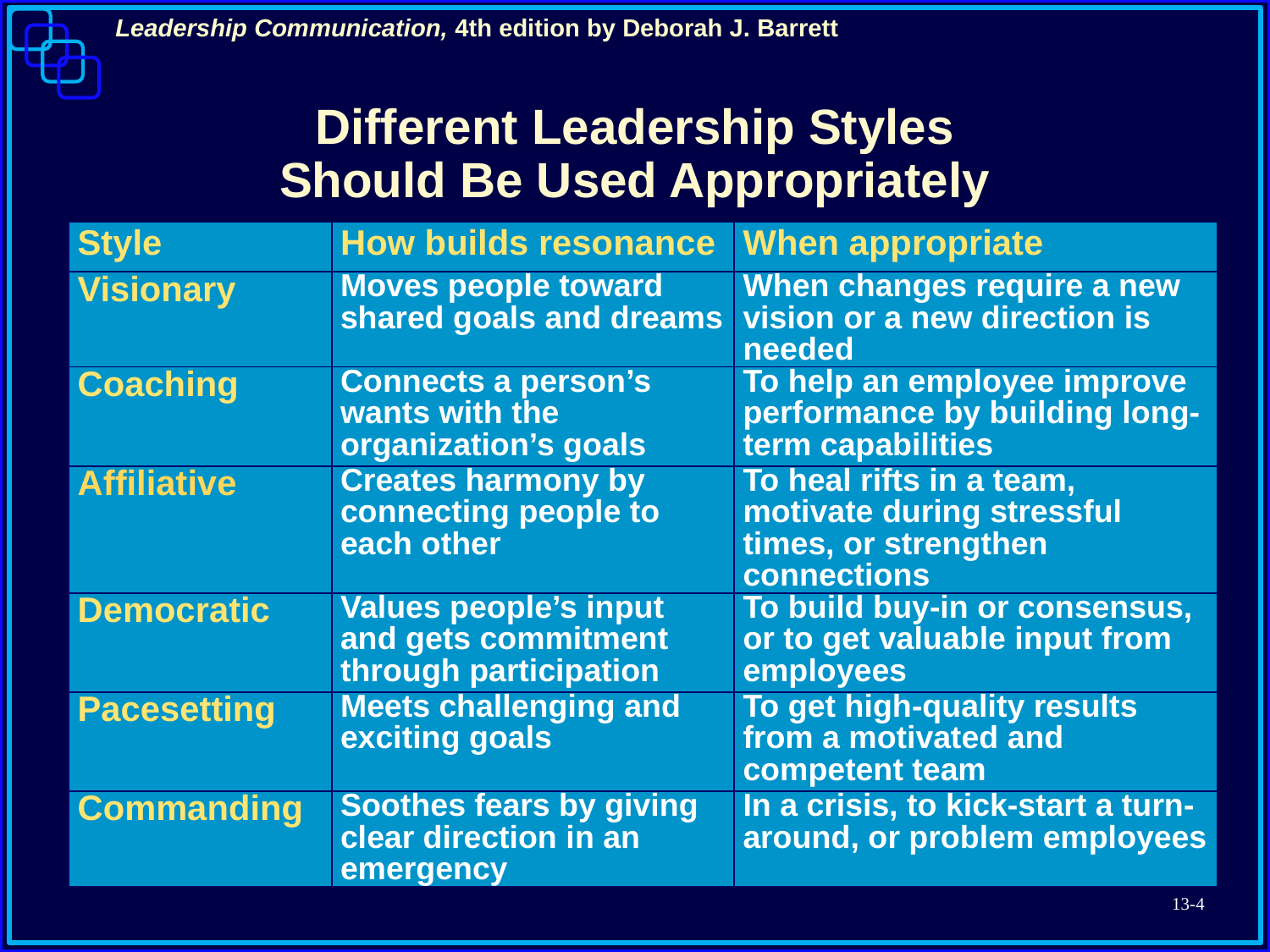

# Different Leadership Styles Should Be Used Appropriately
| Style | How builds resonance | When appropriate |
| --- | --- | --- |
| Visionary | Moves people toward shared goals and dreams | When changes require a new vision or a new direction is needed |
| Coaching | Connects a person’s wants with the organization’s goals | To help an employee improve performance by building long-term capabilities |
| Affiliative | Creates harmony by connecting people to each other | To heal rifts in a team, motivate during stressful times, or strengthen connections |
| Democratic | Values people’s input and gets commitment through participation | To build buy-in or consensus, or to get valuable input from employees |
| Pacesetting | Meets challenging and exciting goals | To get high-quality results from a motivated and competent team |
| Commanding | Soothes fears by giving clear direction in an emergency | In a crisis, to kick-start a turn-around, or problem employees |
13-4